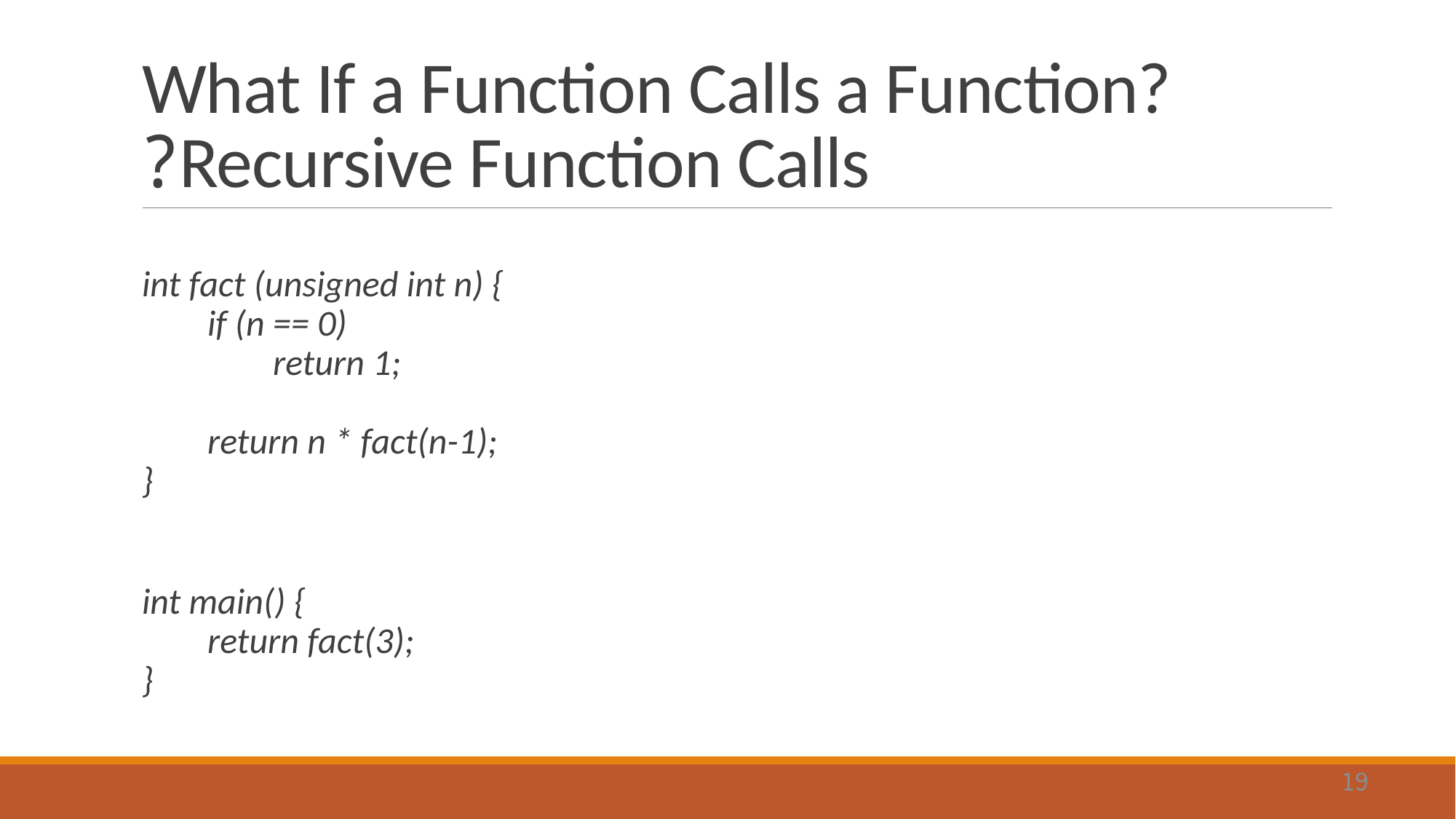

# What If a Function Calls a Function? Recursive Function Calls?
int fact (unsigned int n) {
        if (n == 0)
                return 1;
        return n * fact(n-1);
}

int main() {
        return fact(3);
}
19